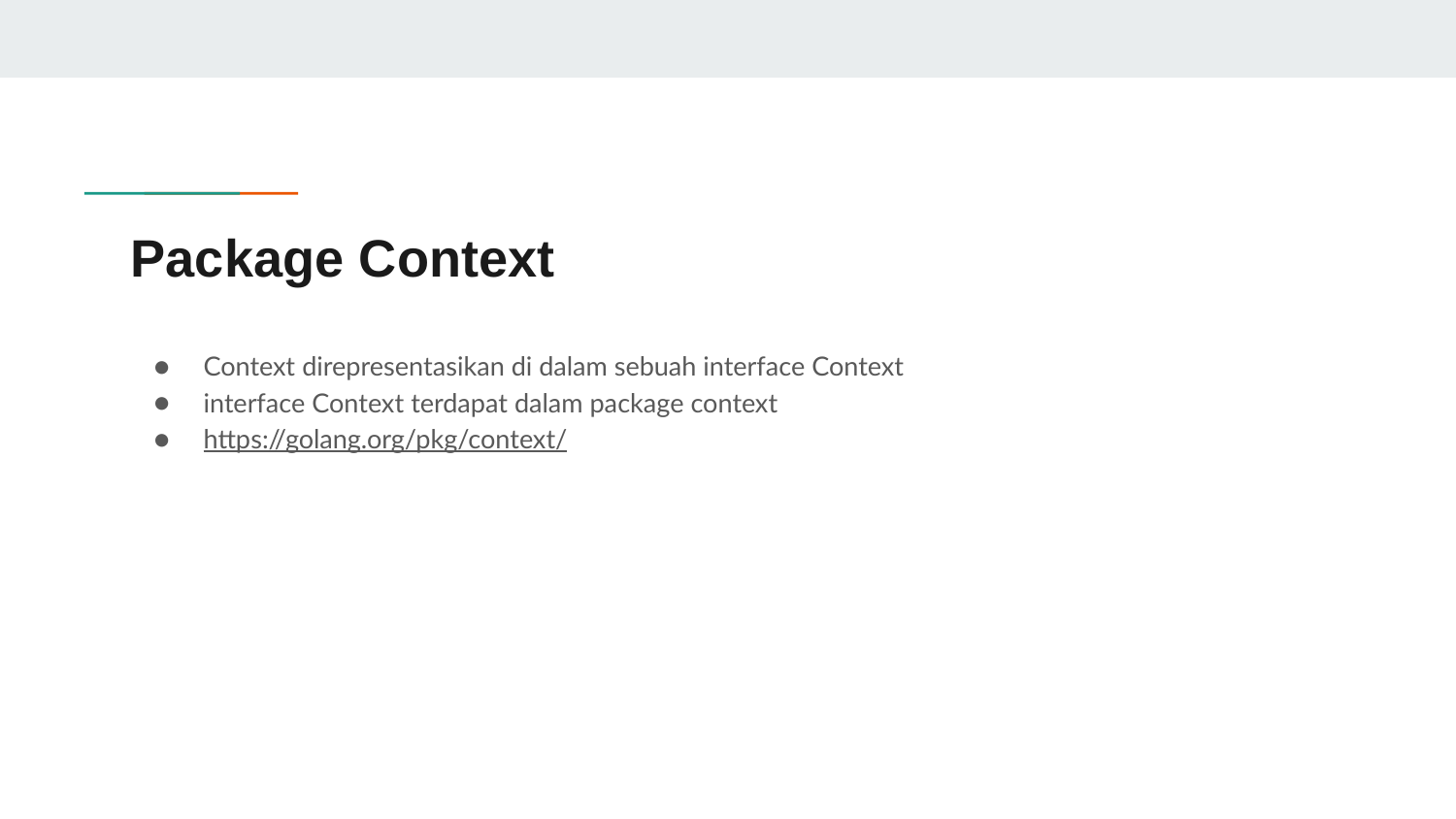

# Package Context
Context direpresentasikan di dalam sebuah interface Context
interface Context terdapat dalam package context
https://golang.org/pkg/context/